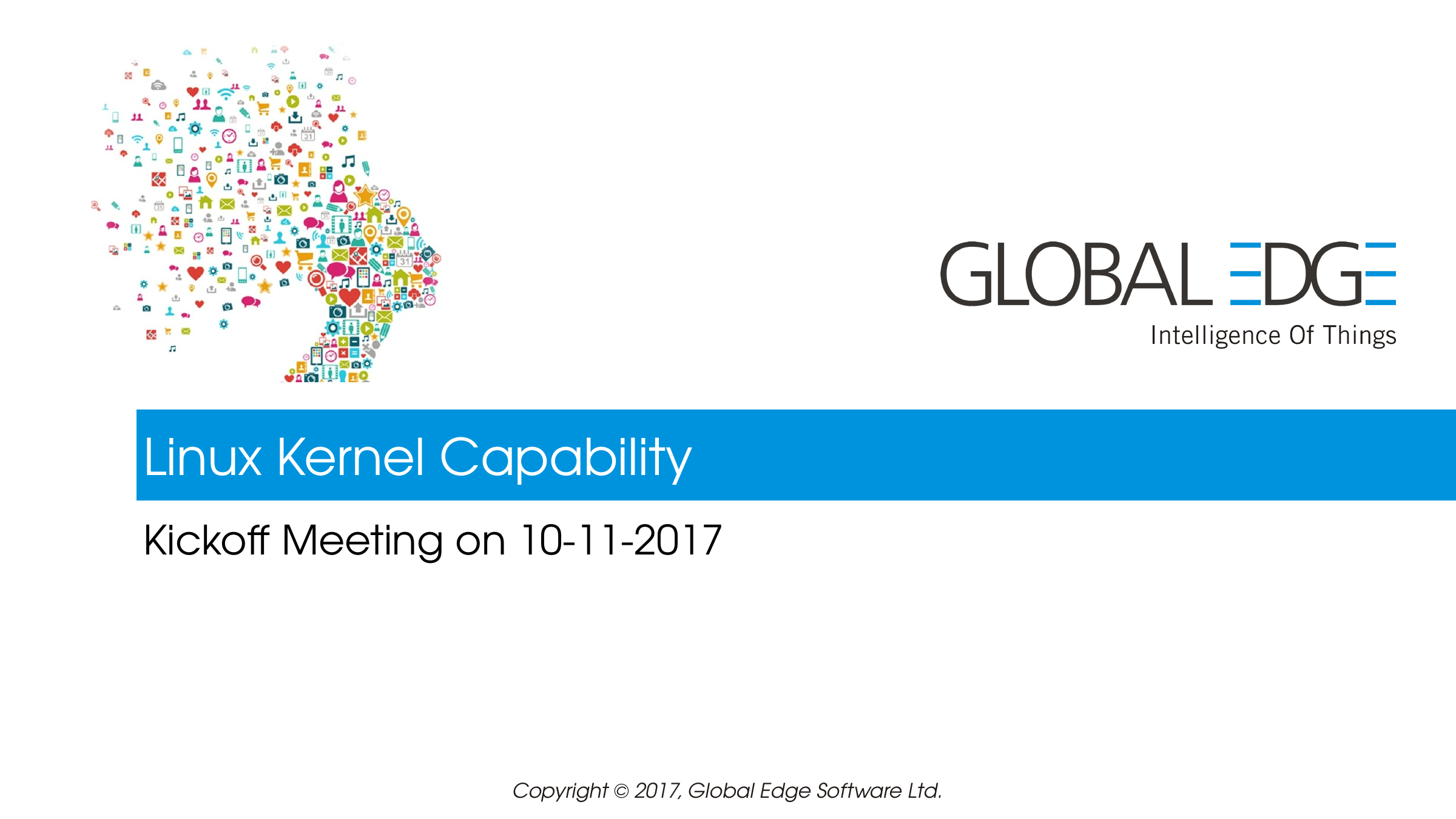

# Linux Kernel Capability
Kickoff Meeting on 10-11-2017